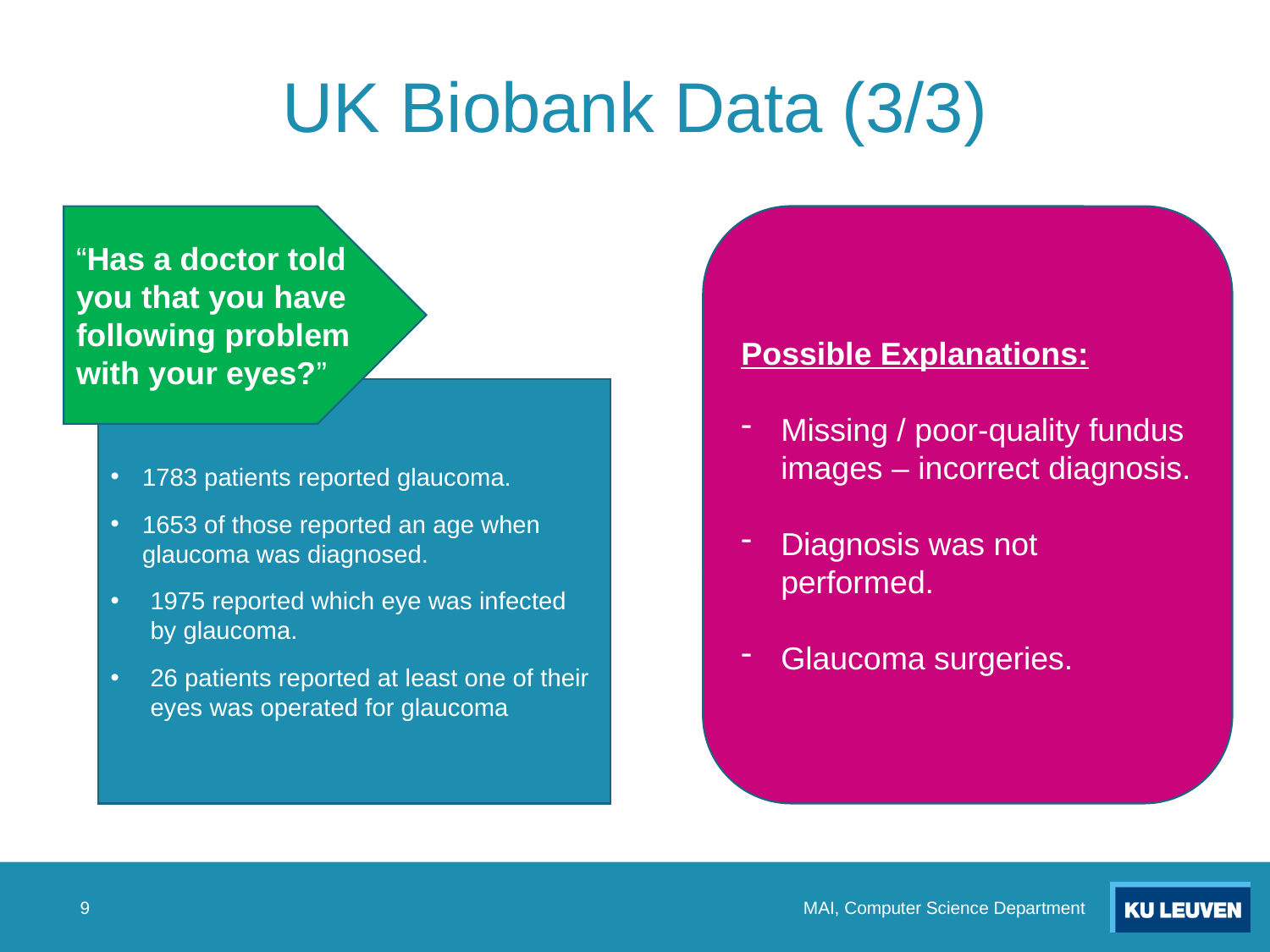

# UK Biobank Data (3/3)
“Has a doctor told you that you have following problem with your eyes?”
Possible Explanations:

Missing / poor-quality fundus images – incorrect diagnosis.

Diagnosis was not performed.

Glaucoma surgeries.
1783 patients reported glaucoma.
1653 of those reported an age when glaucoma was diagnosed.
1975 reported which eye was infected by glaucoma.
26 patients reported at least one of their eyes was operated for glaucoma
MAI, Computer Science Department
9